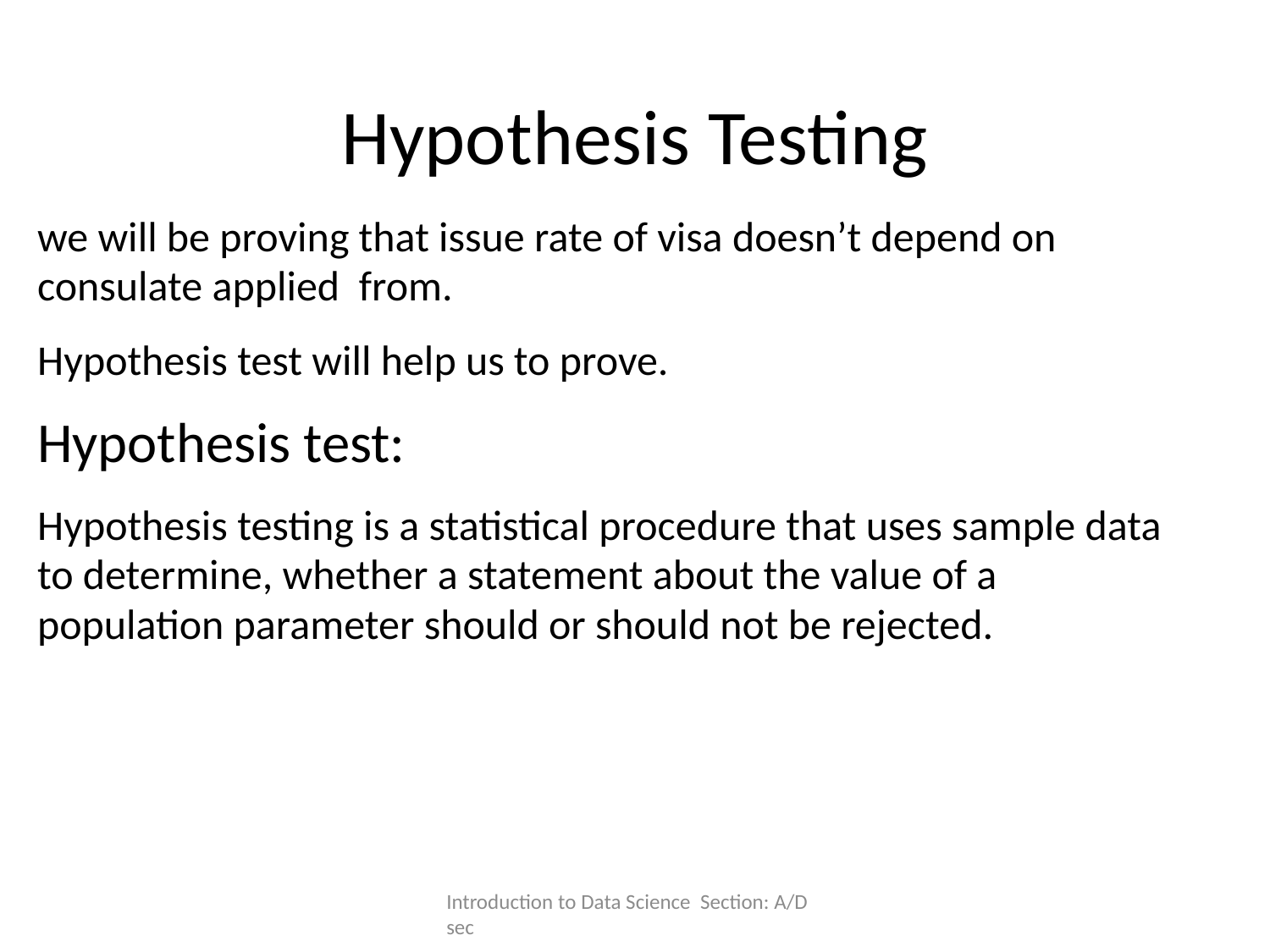

# Hypothesis Testing
we will be proving that issue rate of visa doesn’t depend on consulate applied  from.
Hypothesis test will help us to prove.
Hypothesis test:
Hypothesis testing is a statistical procedure that uses sample data to determine, whether a statement about the value of a population parameter should or should not be rejected.
Introduction to Data Science  Section: A/D sec